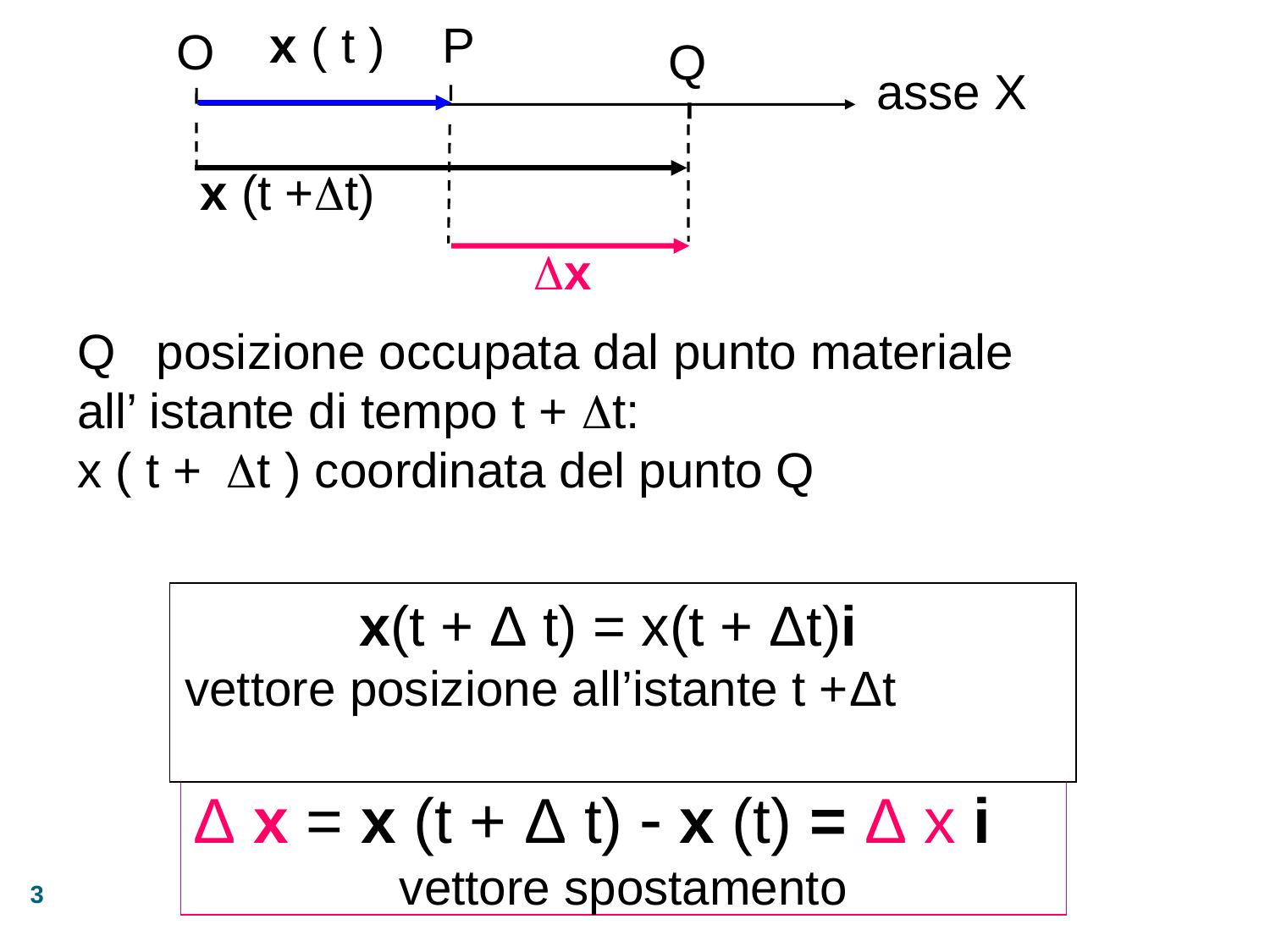

x ( t )
P
O
asse X

Q

x (t +Δt)

Δx

Q   posizione occupata dal punto materiale
all’ istante di tempo t + Δt:
x ( t + Δt ) coordinata del punto Q
x(t + Δ t) = x(t + Δt)i
vettore posizione all’istante t +Δt
Δ x = x (t + Δ t) − x (t) = Δ x i
 vettore spostamento
3